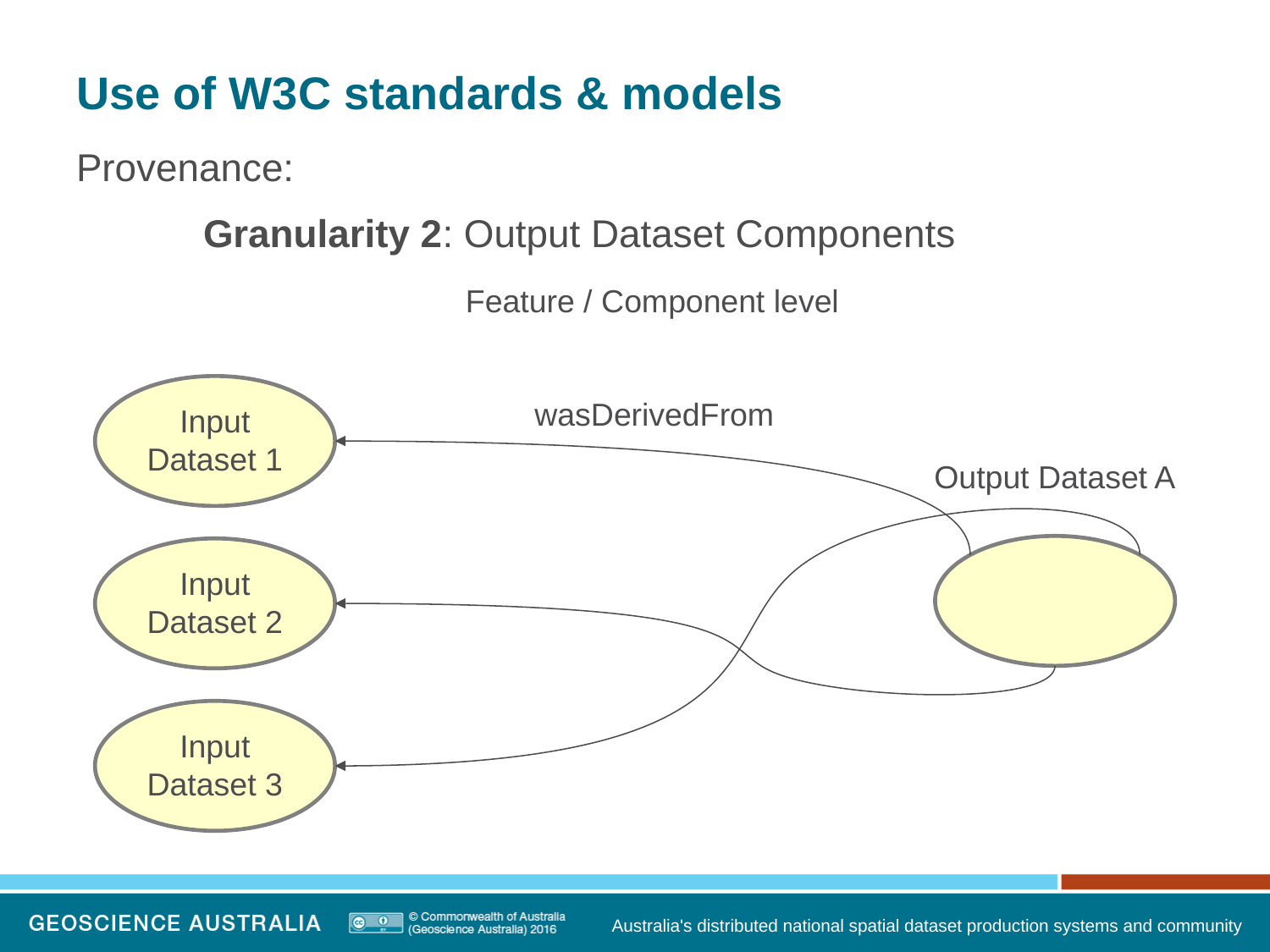

# Use of W3C standards & models
Provenance:
	Granularity 2: Output Dataset Components
Feature / Component level
Input Dataset 1
wasDerivedFrom
Output Dataset A

Input Dataset 2
Input Dataset 3
Australia's distributed national spatial dataset production systems and community